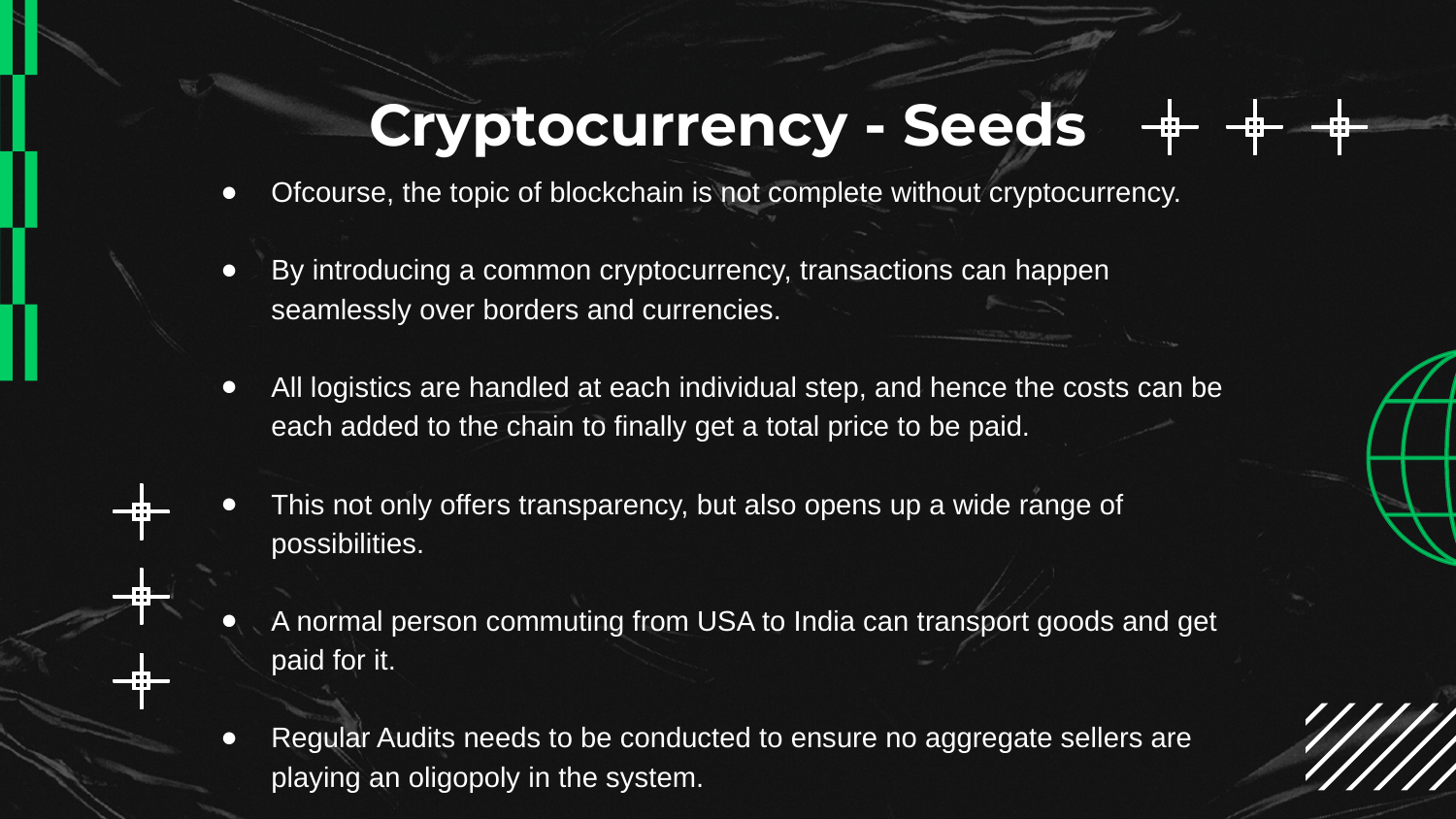

# Cryptocurrency - Seeds

Ofcourse, the topic of blockchain is not complete without cryptocurrency.

By introducing a common cryptocurrency, transactions can happen seamlessly over borders and currencies.

All logistics are handled at each individual step, and hence the costs can be each added to the chain to finally get a total price to be paid.

This not only offers transparency, but also opens up a wide range of possibilities.

A normal person commuting from USA to India can transport goods and get paid for it.

Regular Audits needs to be conducted to ensure no aggregate sellers are playing an oligopoly in the system.